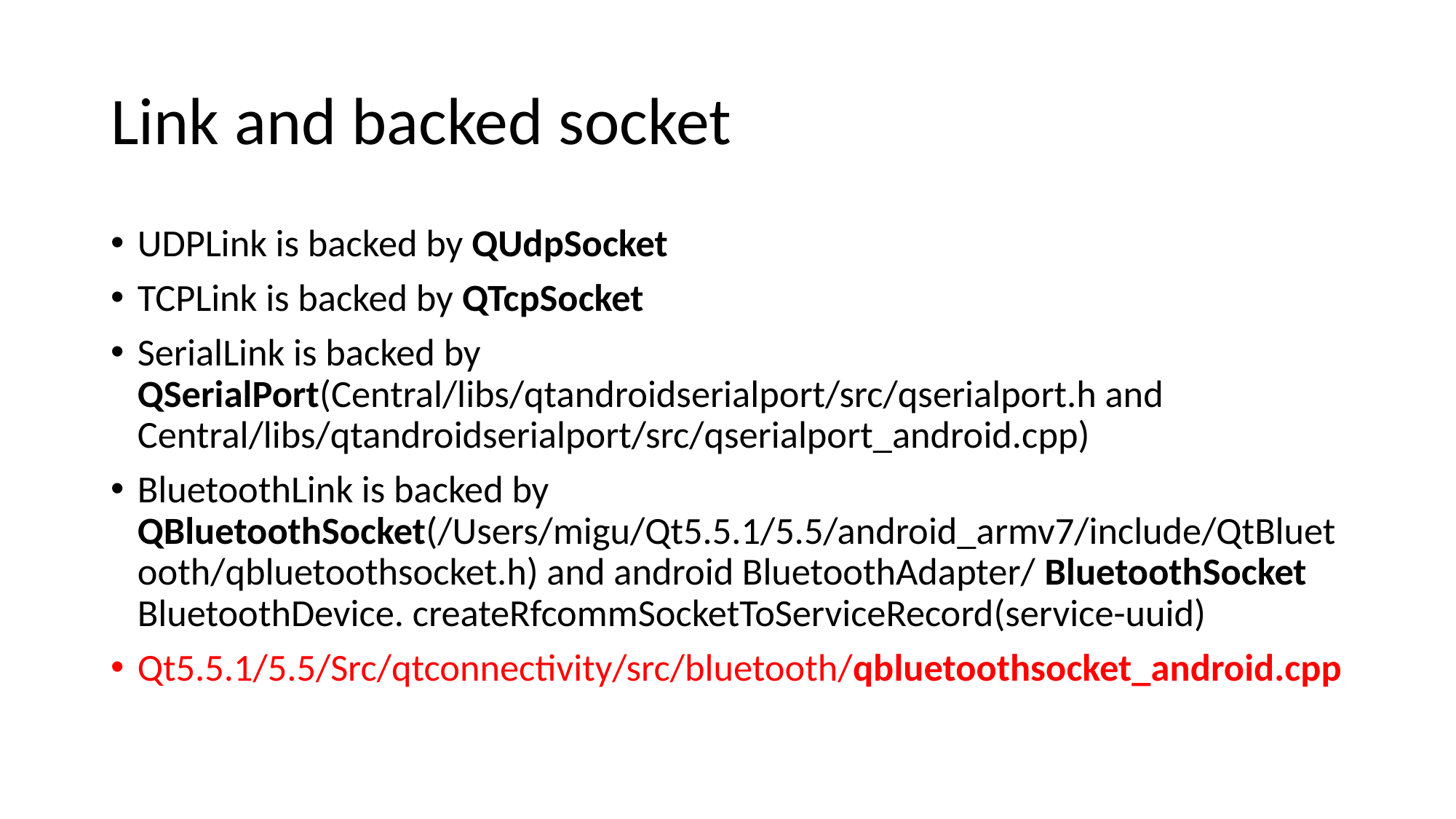

# Link and backed socket
UDPLink is backed by QUdpSocket
TCPLink is backed by QTcpSocket
SerialLink is backed by QSerialPort(Central/libs/qtandroidserialport/src/qserialport.h and Central/libs/qtandroidserialport/src/qserialport_android.cpp)
BluetoothLink is backed by QBluetoothSocket(/Users/migu/Qt5.5.1/5.5/android_armv7/include/QtBluetooth/qbluetoothsocket.h) and android BluetoothAdapter/ BluetoothSocket BluetoothDevice. createRfcommSocketToServiceRecord(service-uuid)
Qt5.5.1/5.5/Src/qtconnectivity/src/bluetooth/qbluetoothsocket_android.cpp